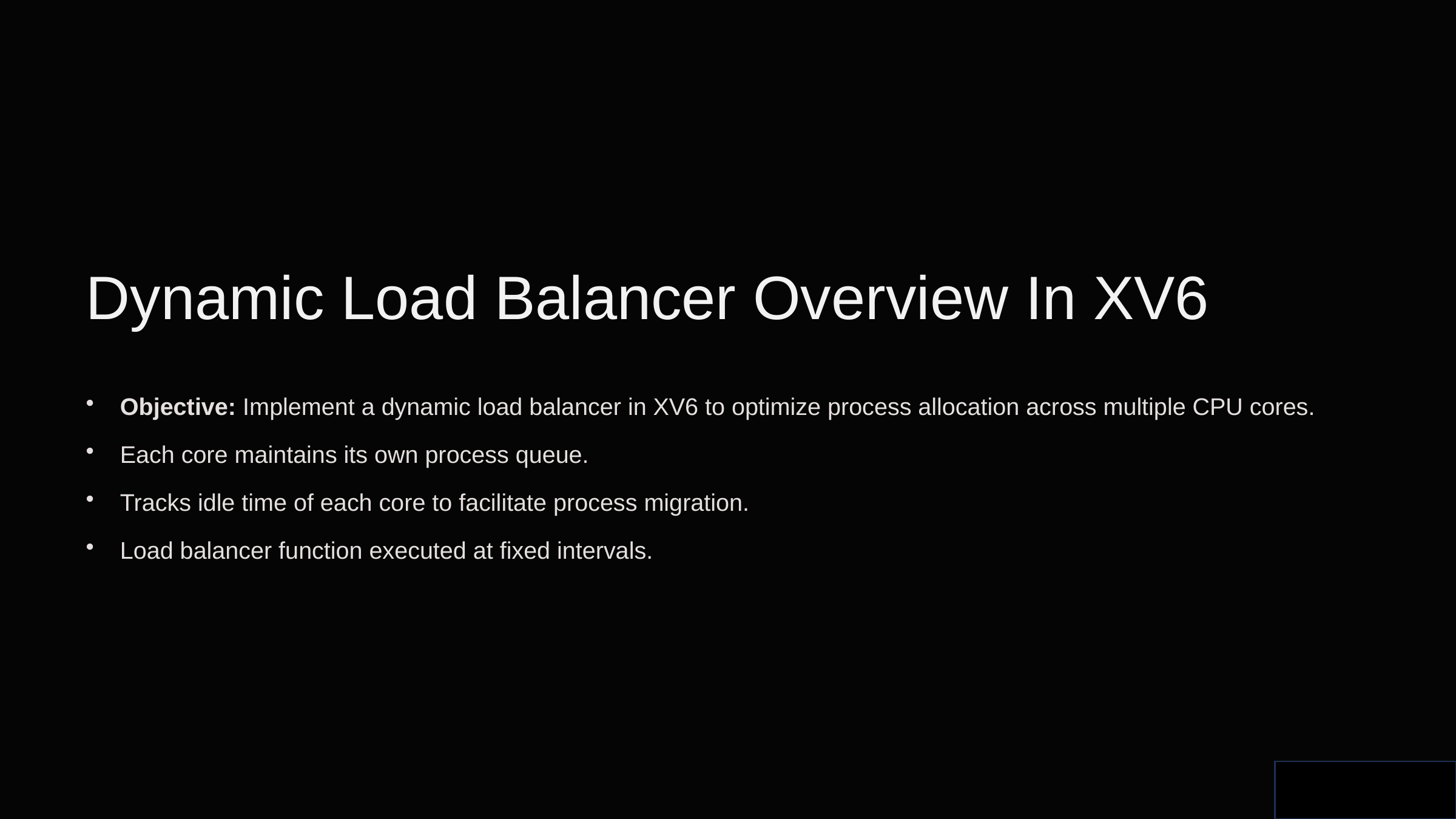

Dynamic Load Balancer Overview In XV6
Objective: Implement a dynamic load balancer in XV6 to optimize process allocation across multiple CPU cores.
Each core maintains its own process queue.
Tracks idle time of each core to facilitate process migration.
Load balancer function executed at fixed intervals.